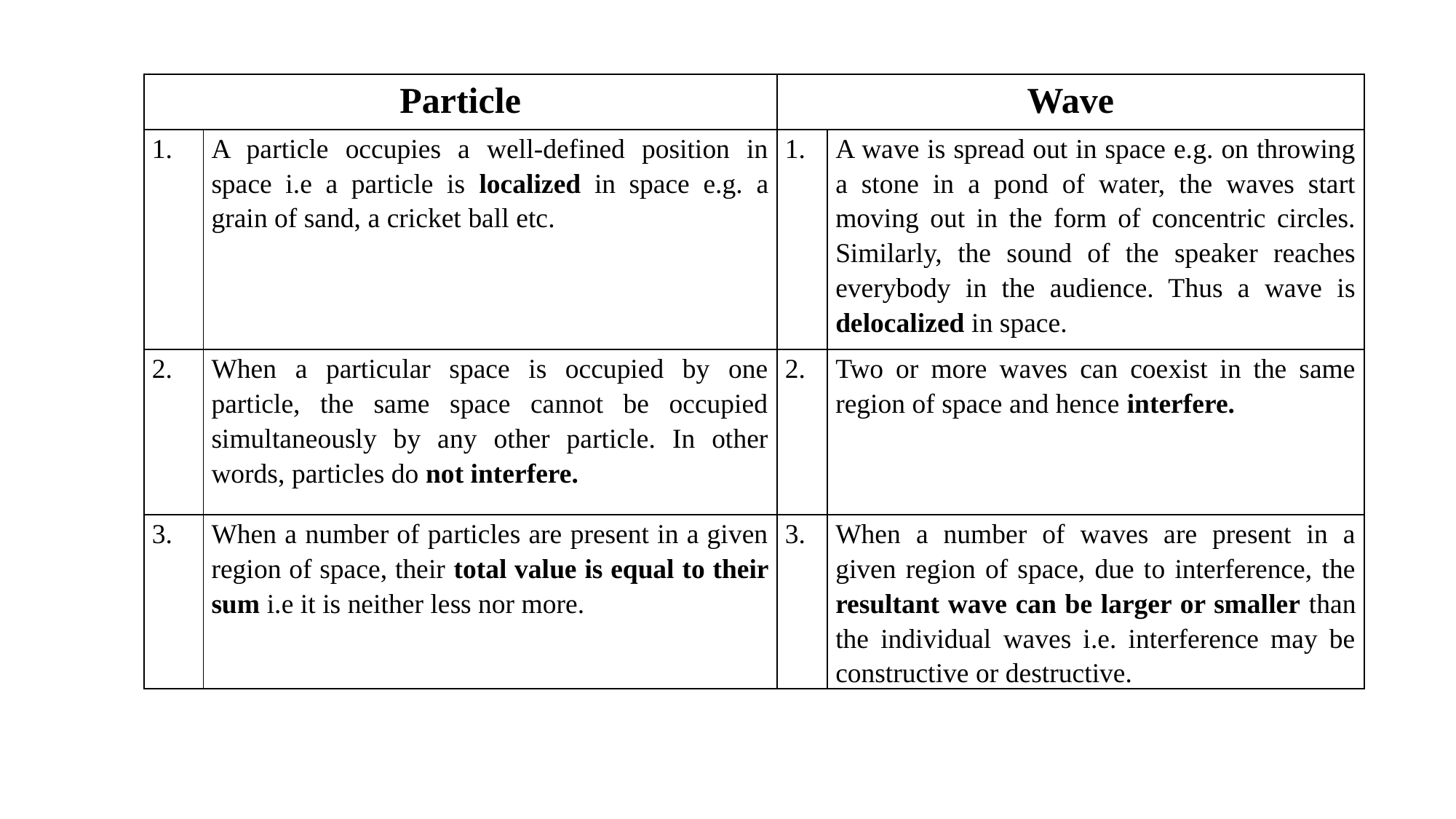

| Particle |  | Wave |  |
| --- | --- | --- | --- |
| 1. | A particle occupies a well-defined position in space i.e a particle is localized in space e.g. a grain of sand, a cricket ball etc. | 1. | A wave is spread out in space e.g. on throwing a stone in a pond of water, the waves start moving out in the form of concentric circles. Similarly, the sound of the speaker reaches everybody in the audience. Thus a wave is delocalized in space. |
| 2. | When a particular space is occupied by one particle, the same space cannot be occupied simultaneously by any other particle. In other words, particles do not interfere. | 2. | Two or more waves can coexist in the same region of space and hence interfere. |
| 3. | When a number of particles are present in a given region of space, their total value is equal to their sum i.e it is neither less nor more. | 3. | When a number of waves are present in a given region of space, due to interference, the resultant wave can be larger or smaller than the individual waves i.e. interference may be constructive or destructive. |